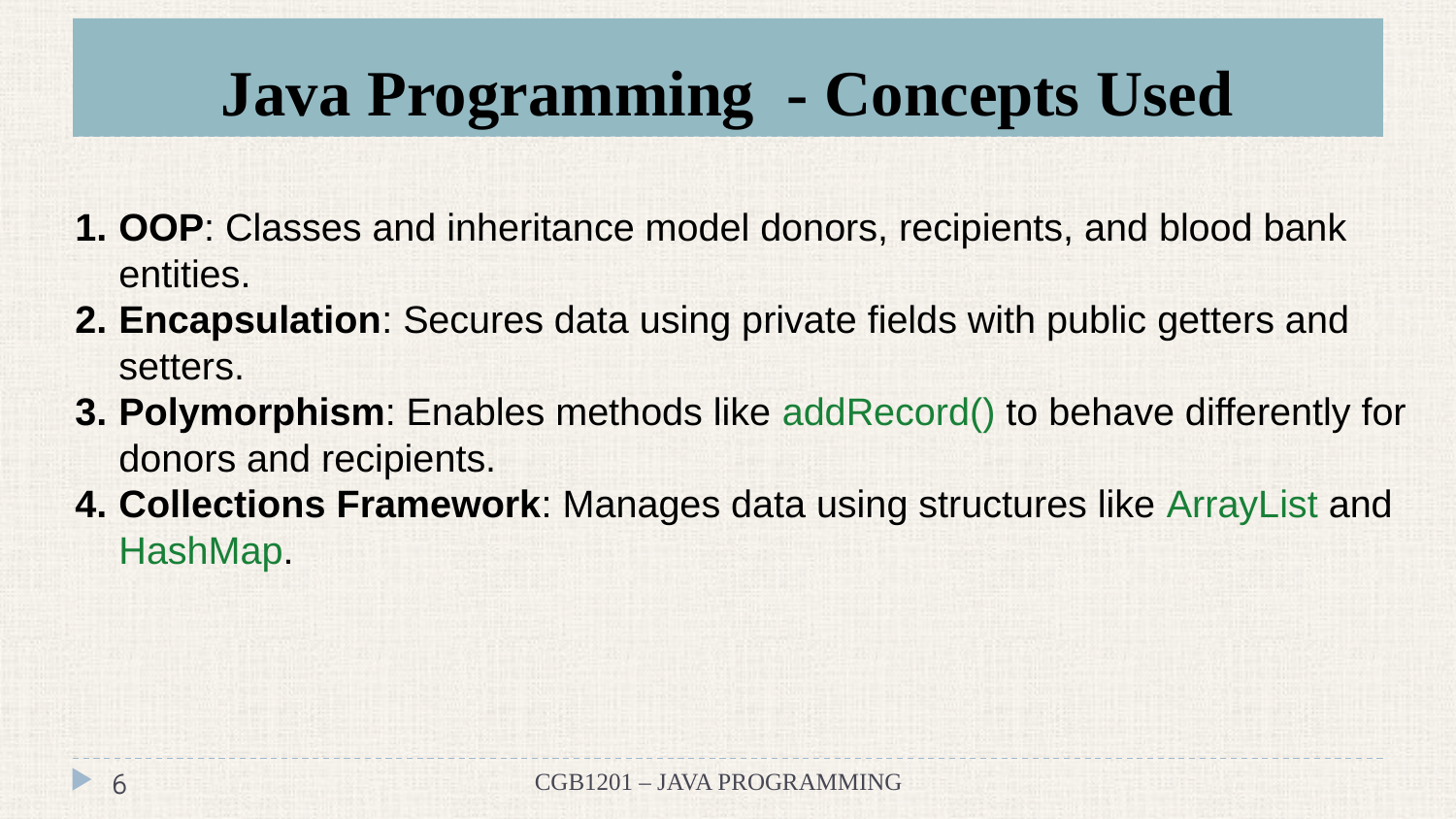

# Java Programming  - Concepts Used
OOP: Classes and inheritance model donors, recipients, and blood bank entities.
Encapsulation: Secures data using private fields with public getters and setters.
Polymorphism: Enables methods like addRecord() to behave differently for donors and recipients.
Collections Framework: Manages data using structures like ArrayList and HashMap.

6
CGB1201 – JAVA PROGRAMMING